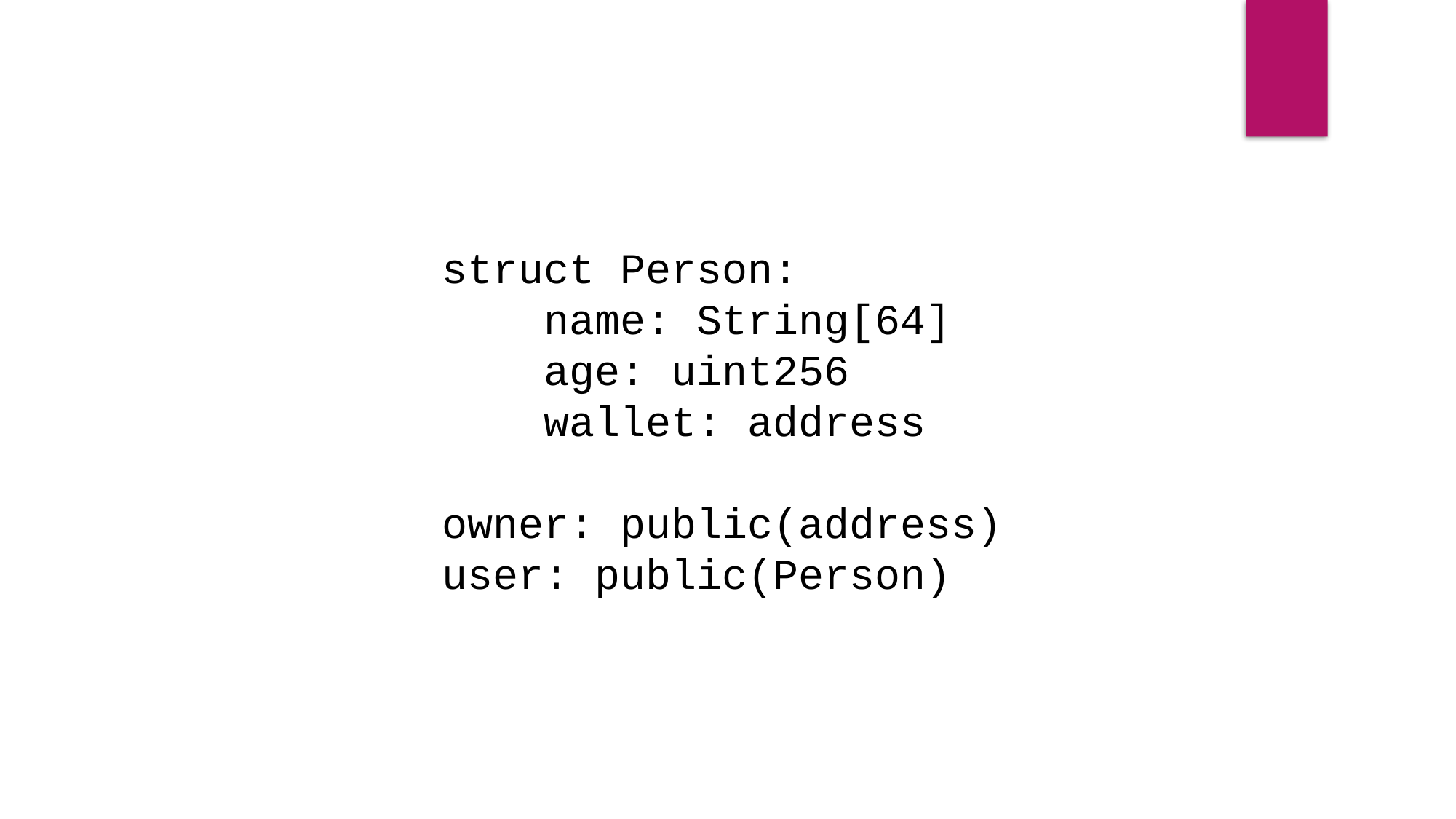

struct Person:
    name: String[64]
    age: uint256
    wallet: address

owner: public(address)
user: public(Person)